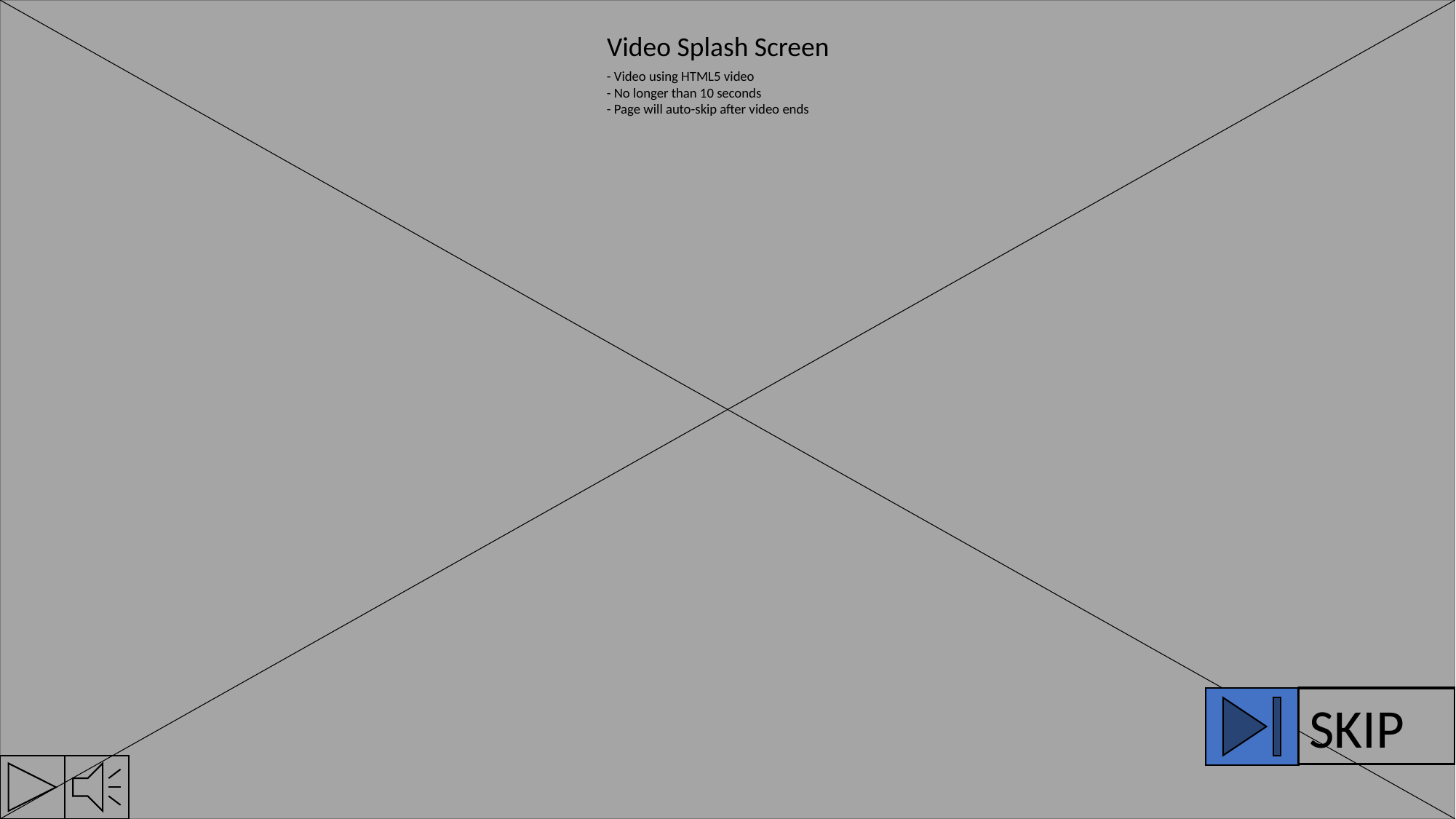

Video Splash Screen

- Video using HTML5 video
- No longer than 10 seconds
- Page will auto-skip after video ends

SKIP